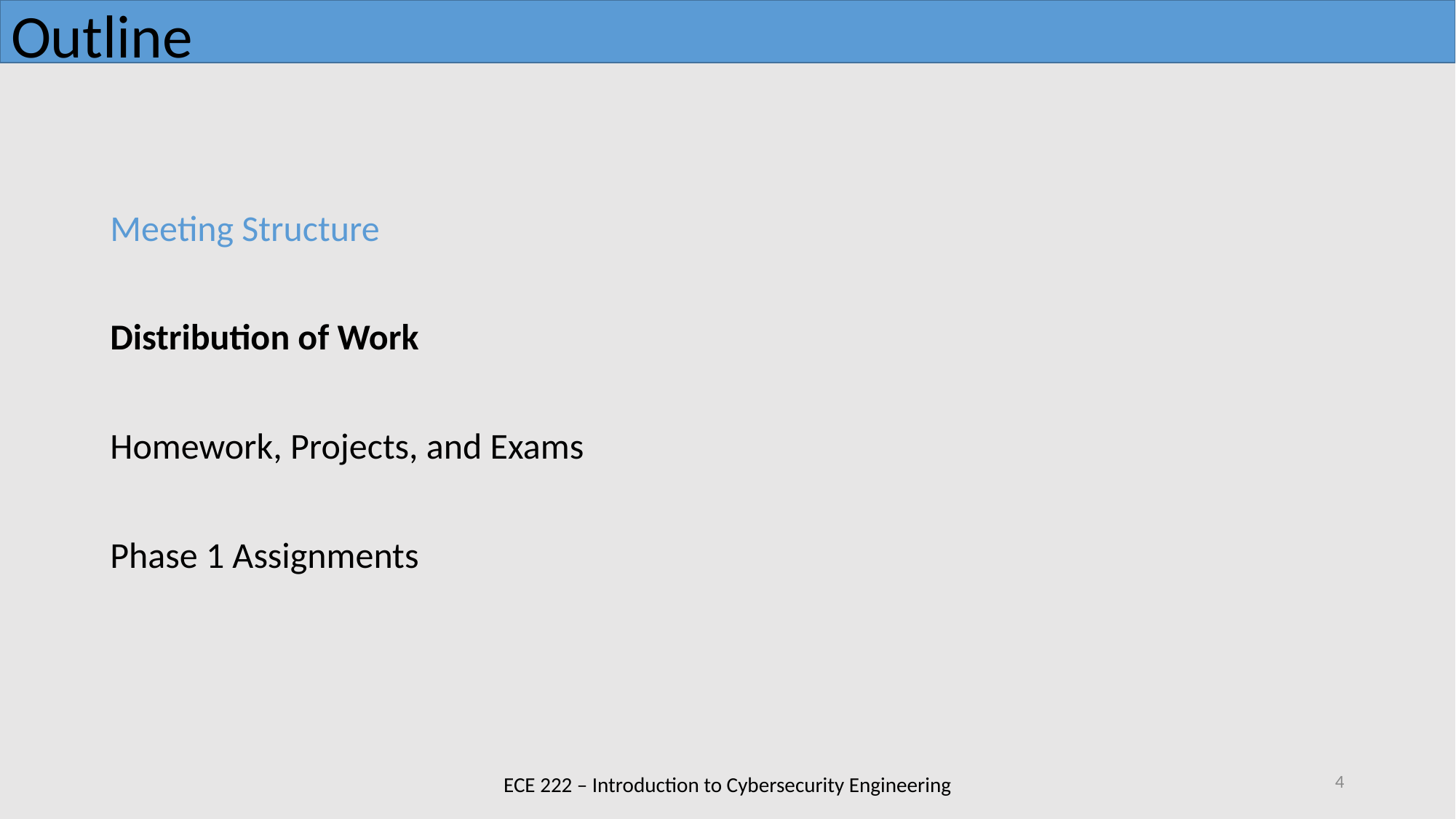

Outline
Meeting Structure

Distribution of Work

Homework, Projects, and Exams

Phase 1 Assignments

4